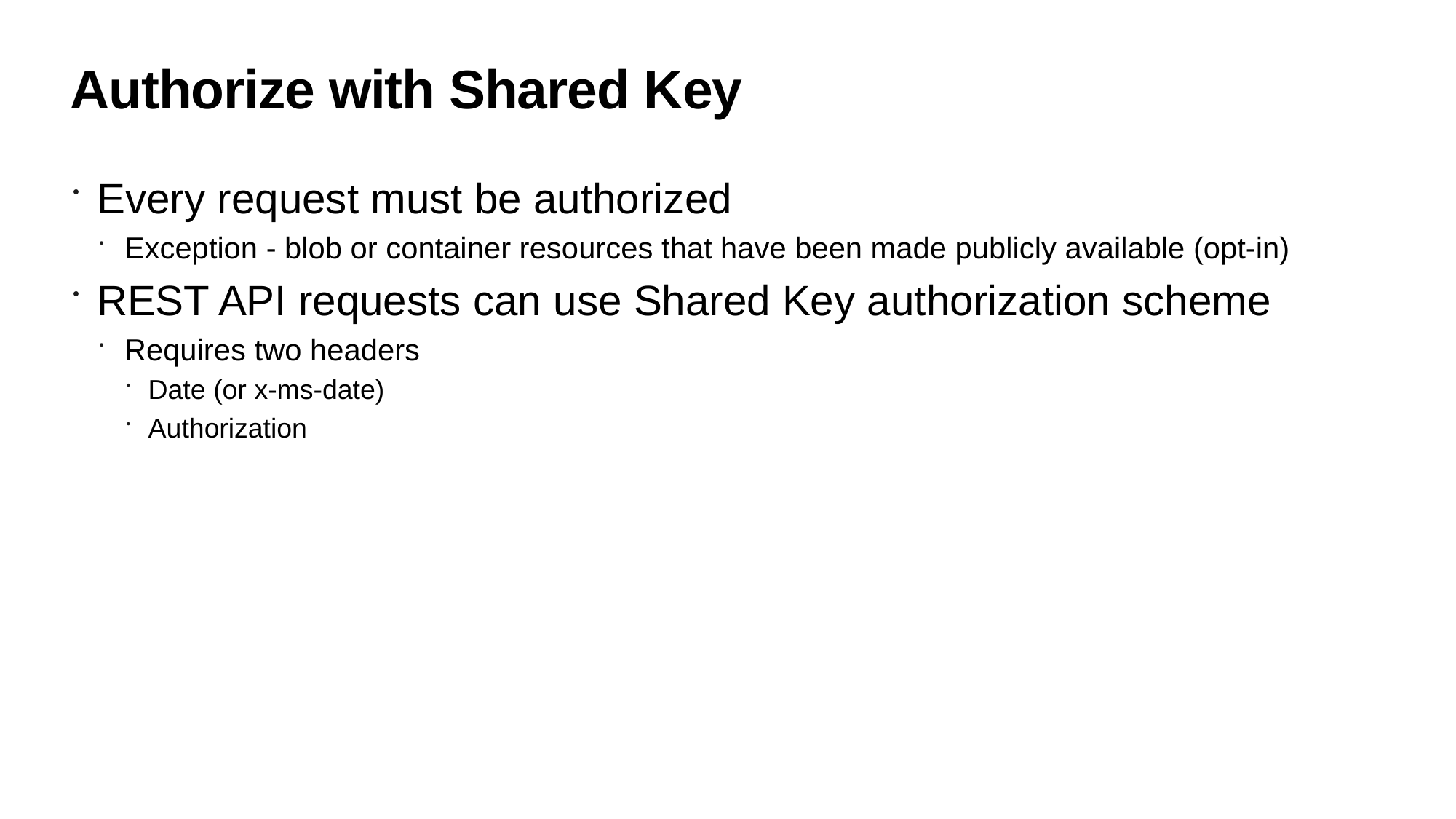

# Authorize with Shared Key
Every request must be authorized
Exception - blob or container resources that have been made publicly available (opt-in)
REST API requests can use Shared Key authorization scheme
Requires two headers
Date (or x-ms-date)
Authorization